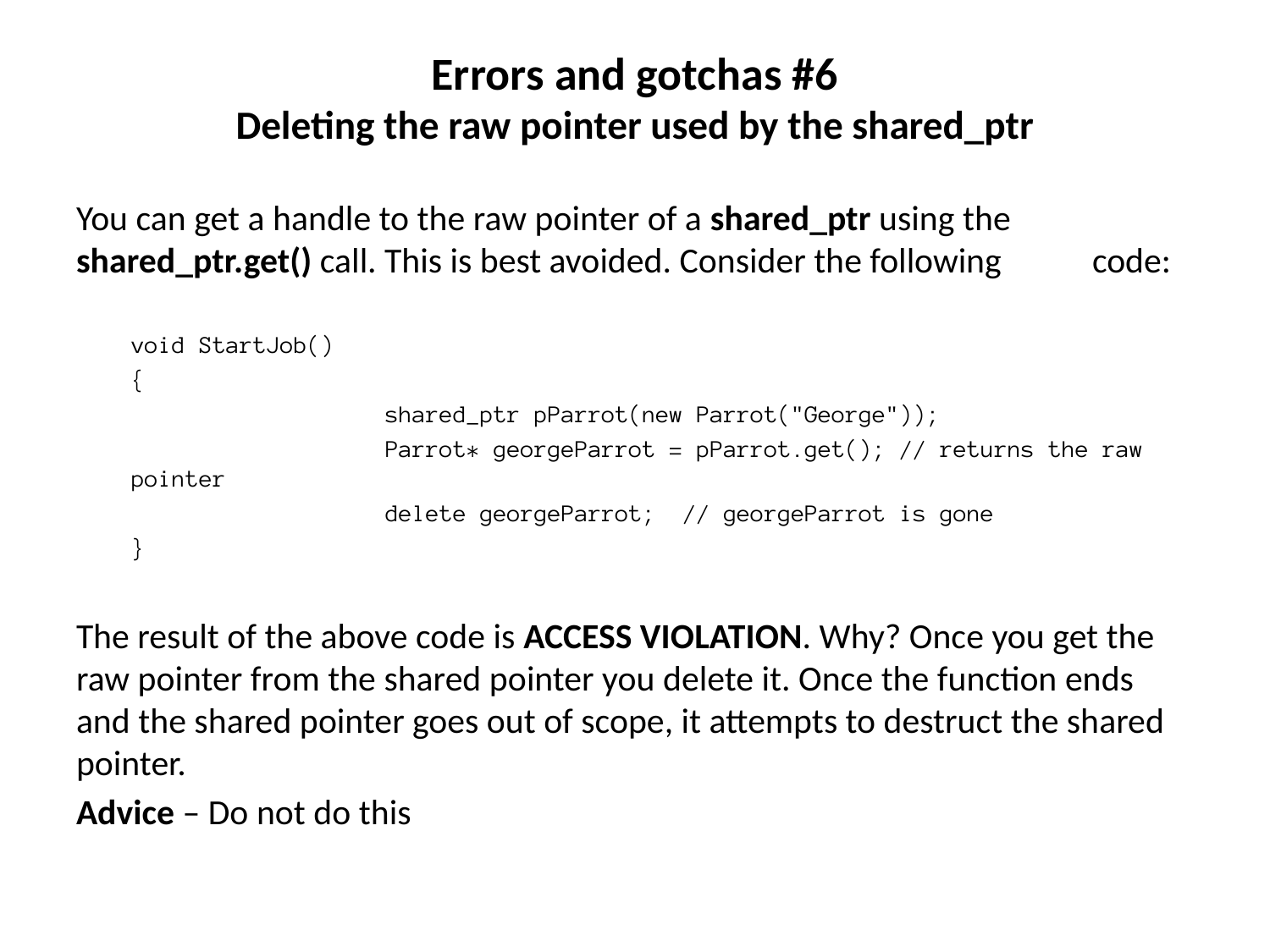

# Errors and gotchas #6 Deleting the raw pointer used by the shared_ptr
You can get a handle to the raw pointer of a shared_ptr using the shared_ptr.get() call. This is best avoided. Consider the following 	code:

void StartJob()
{
		shared_ptr pParrot(new Parrot("George"));
		Parrot* georgeParrot = pParrot.get(); // returns the raw pointer
		delete georgeParrot;  // georgeParrot is gone
}

The result of the above code is ACCESS VIOLATION. Why? Once you get the raw pointer from the shared pointer you delete it. Once the function ends and the shared pointer goes out of scope, it attempts to destruct the shared pointer.
Advice – Do not do this